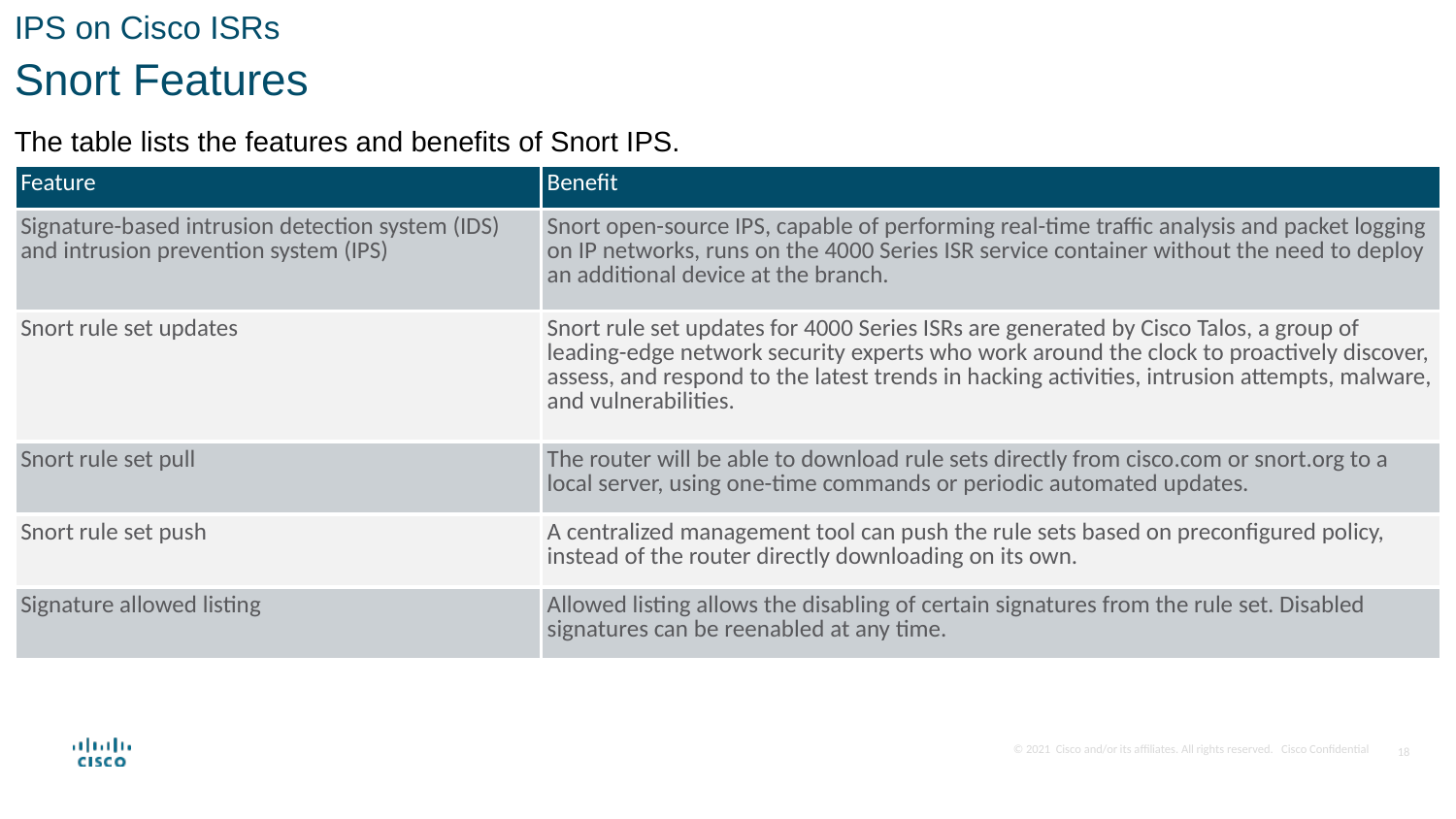

# IPS on Cisco ISRs
Snort Features
The table lists the features and benefits of Snort IPS.
| Feature | Benefit |
| --- | --- |
| Signature-based intrusion detection system (IDS) and intrusion prevention system (IPS) | Snort open-source IPS, capable of performing real-time traffic analysis and packet logging on IP networks, runs on the 4000 Series ISR service container without the need to deploy an additional device at the branch. |
| Snort rule set updates | Snort rule set updates for 4000 Series ISRs are generated by Cisco Talos, a group of leading-edge network security experts who work around the clock to proactively discover, assess, and respond to the latest trends in hacking activities, intrusion attempts, malware, and vulnerabilities. |
| Snort rule set pull | The router will be able to download rule sets directly from cisco.com or snort.org to a local server, using one-time commands or periodic automated updates. |
| Snort rule set push | A centralized management tool can push the rule sets based on preconfigured policy, instead of the router directly downloading on its own. |
| Signature allowed listing | Allowed listing allows the disabling of certain signatures from the rule set. Disabled signatures can be reenabled at any time. |
18